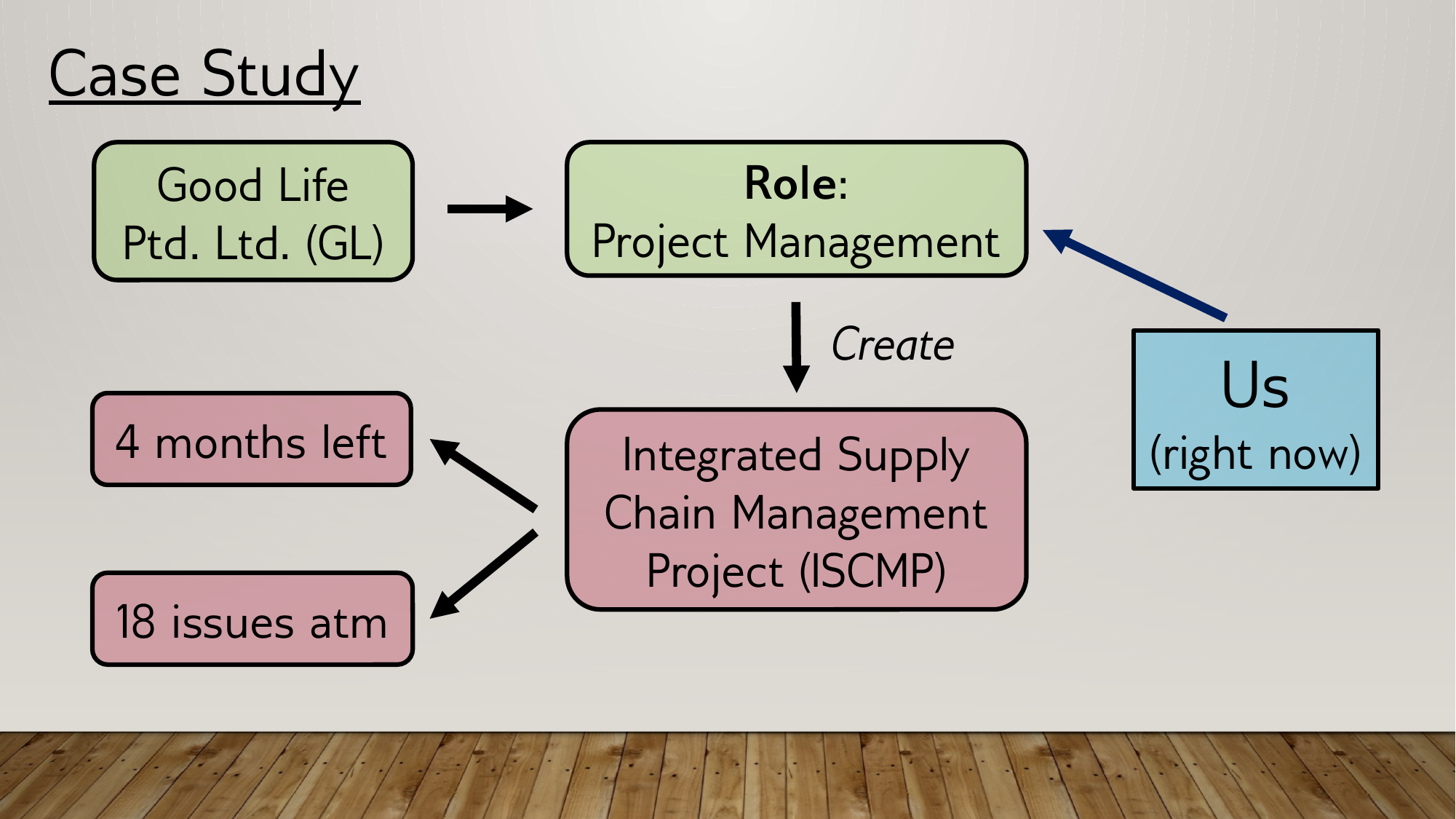

Case Study
Good Life Ptd. Ltd. (GL)
Role:
Project Management
Create
Us
(right now)
4 months left
Integrated Supply Chain Management Project (ISCMP)
18 issues atm